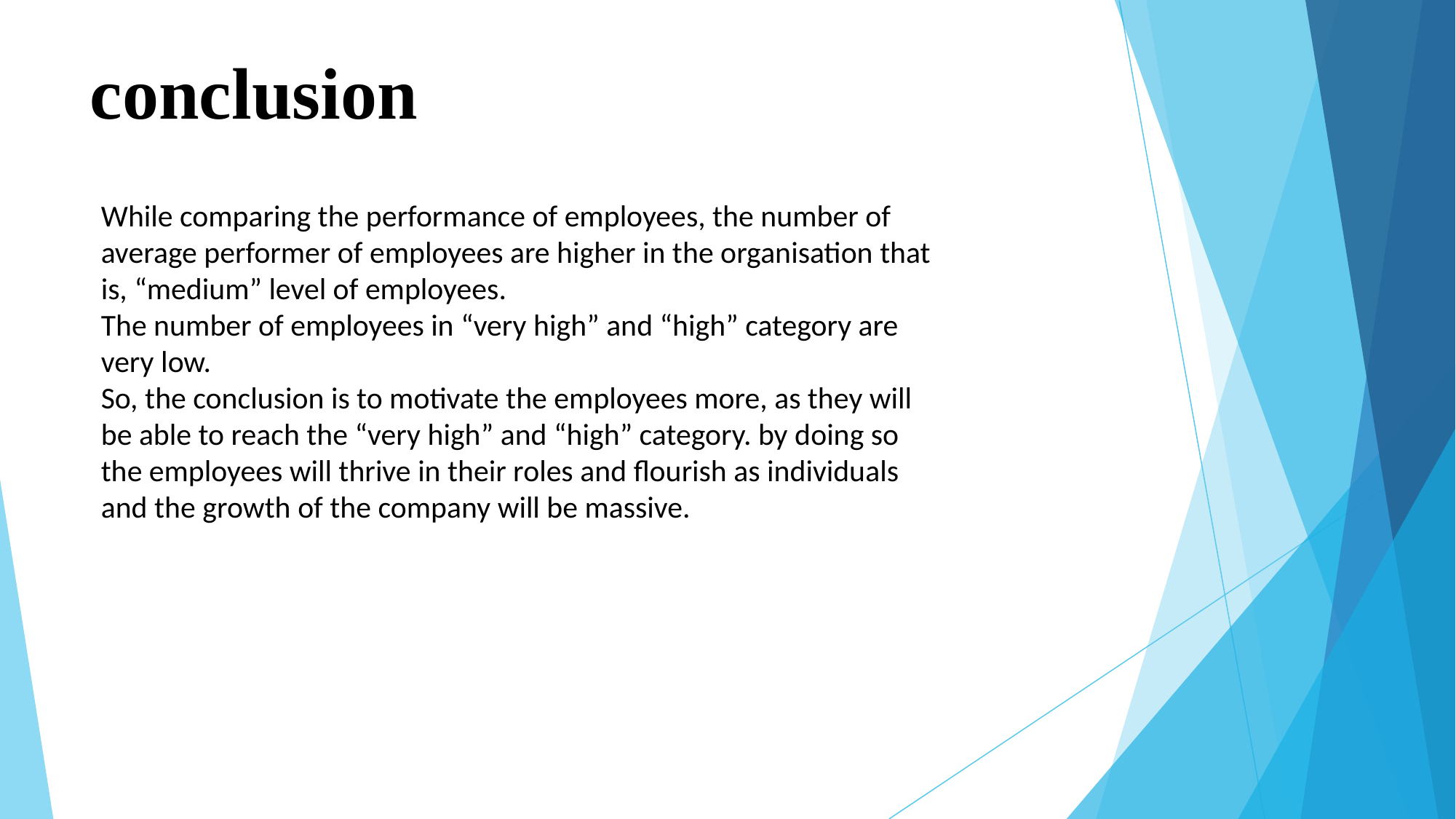

# conclusion
While comparing the performance of employees, the number of average performer of employees are higher in the organisation that is, “medium” level of employees.
The number of employees in “very high” and “high” category are very low.
So, the conclusion is to motivate the employees more, as they will be able to reach the “very high” and “high” category. by doing so the employees will thrive in their roles and flourish as individuals and the growth of the company will be massive.